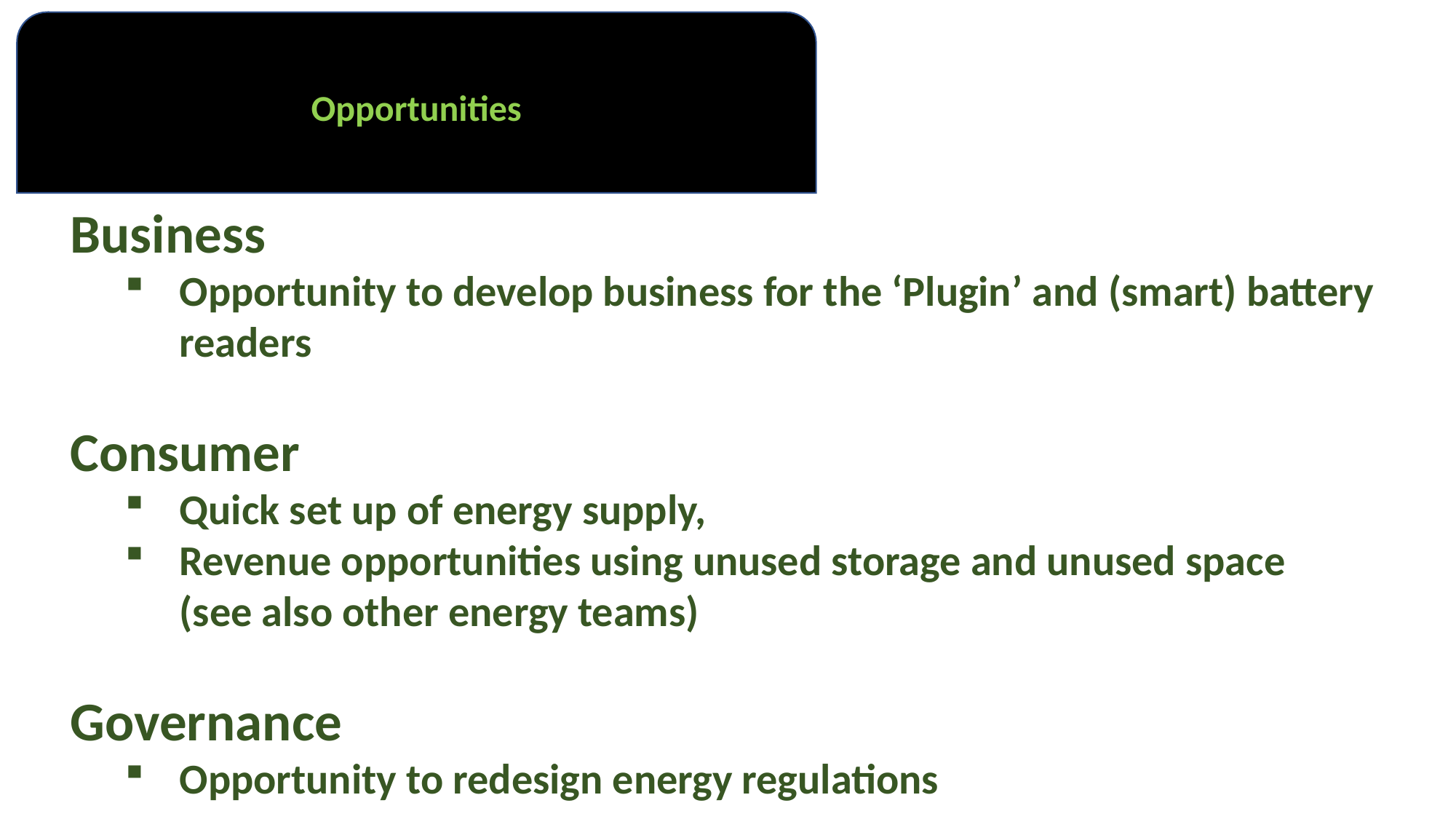

Opportunities
Business
Opportunity to develop business for the ‘Plugin’ and (smart) battery readers

Consumer
Quick set up of energy supply,
Revenue opportunities using unused storage and unused space
(see also other energy teams)

Governance
Opportunity to redesign energy regulations